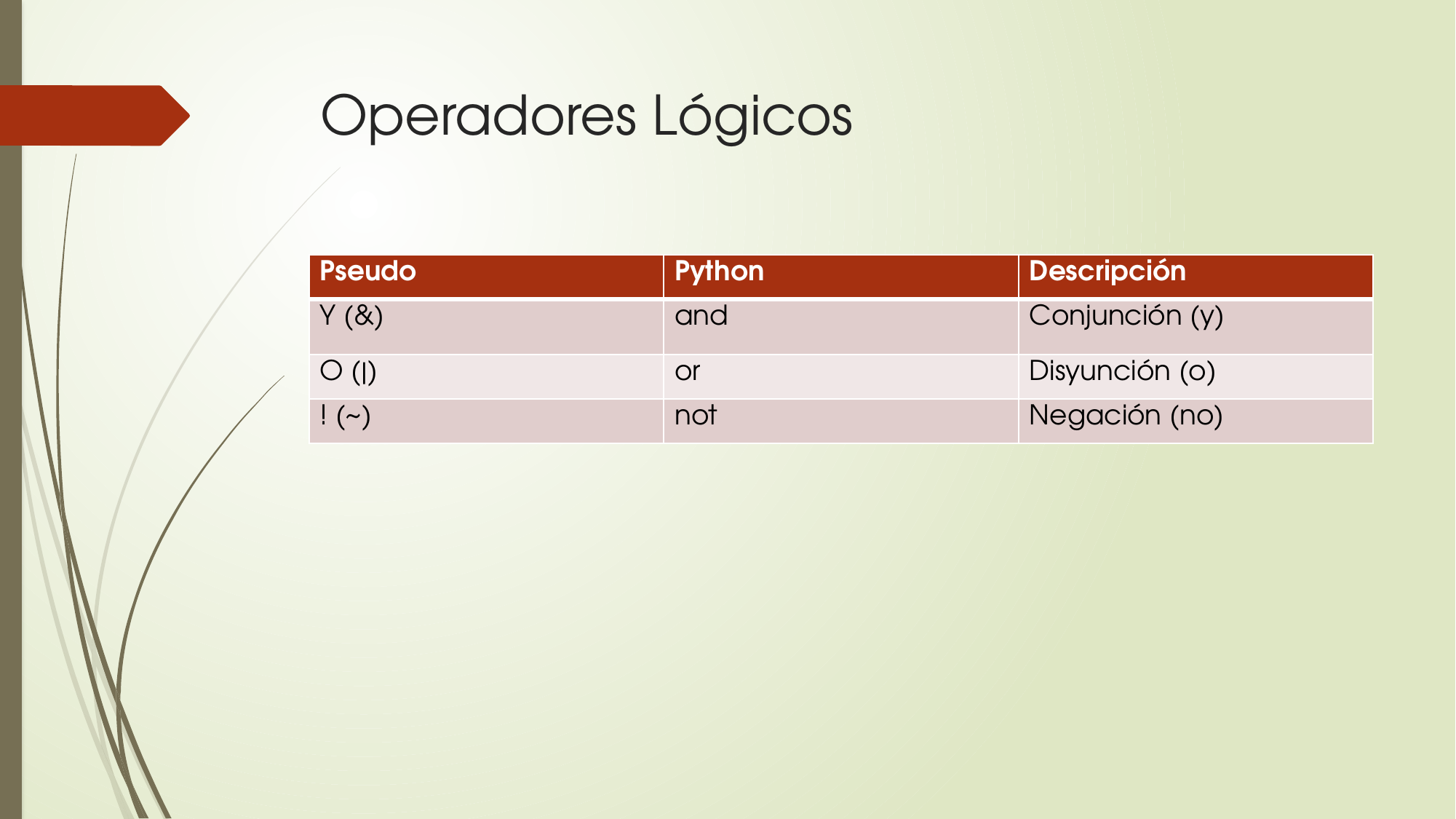

# Operadores Lógicos
| Pseudo | Python | Descripción |
| --- | --- | --- |
| Y (&) | and | Conjunción (y) |
| O (|) | or | Disyunción (o) |
| ! (~) | not | Negación (no) |